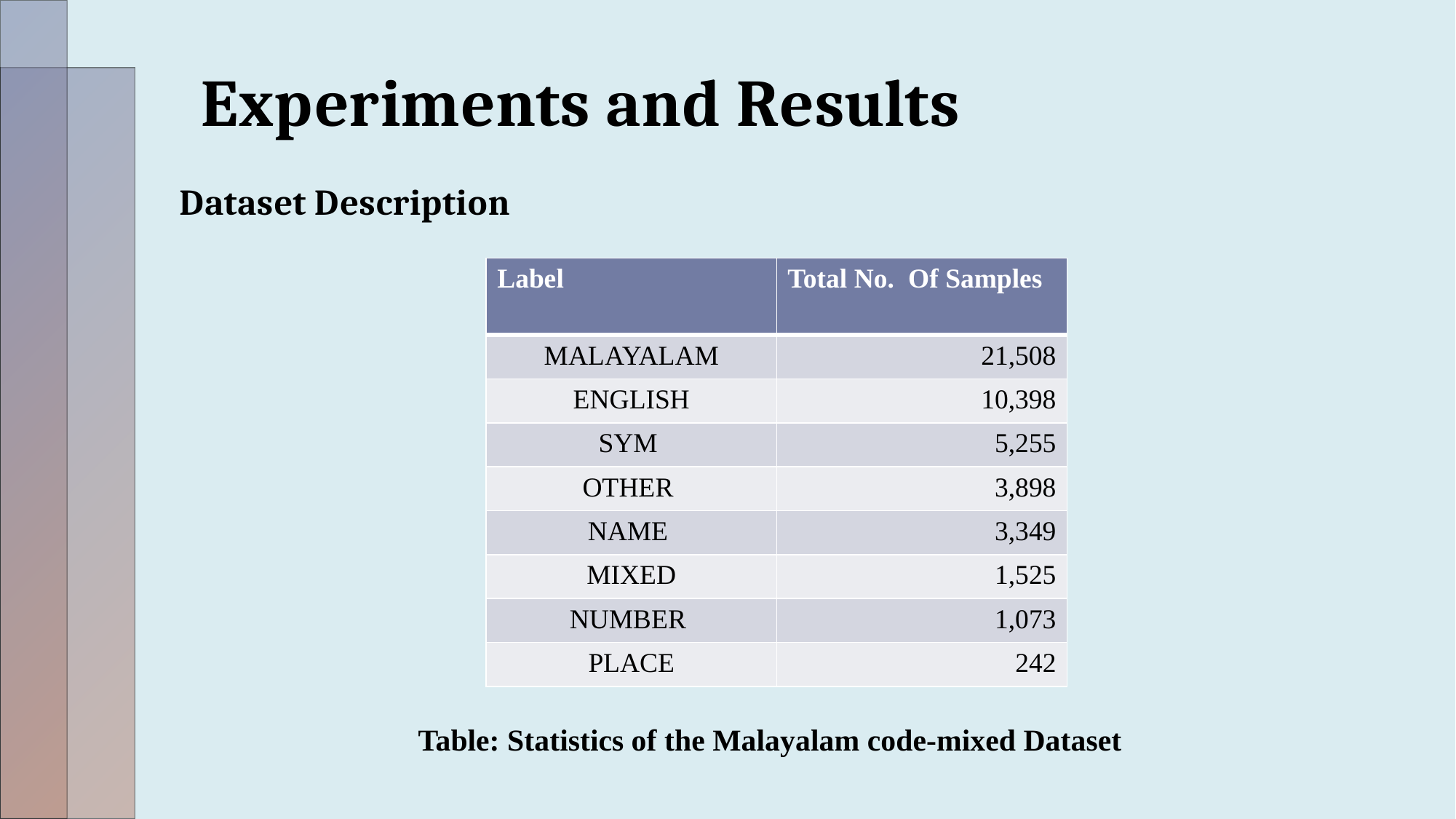

# Experiments and Results
Dataset Description
| Label | Total No. Of Samples |
| --- | --- |
| MALAYALAM | 21,508 |
| ENGLISH | 10,398 |
| SYM | 5,255 |
| OTHER | 3,898 |
| NAME | 3,349 |
| MIXED | 1,525 |
| NUMBER | 1,073 |
| PLACE | 242 |
Table: Statistics of the Malayalam code-mixed Dataset